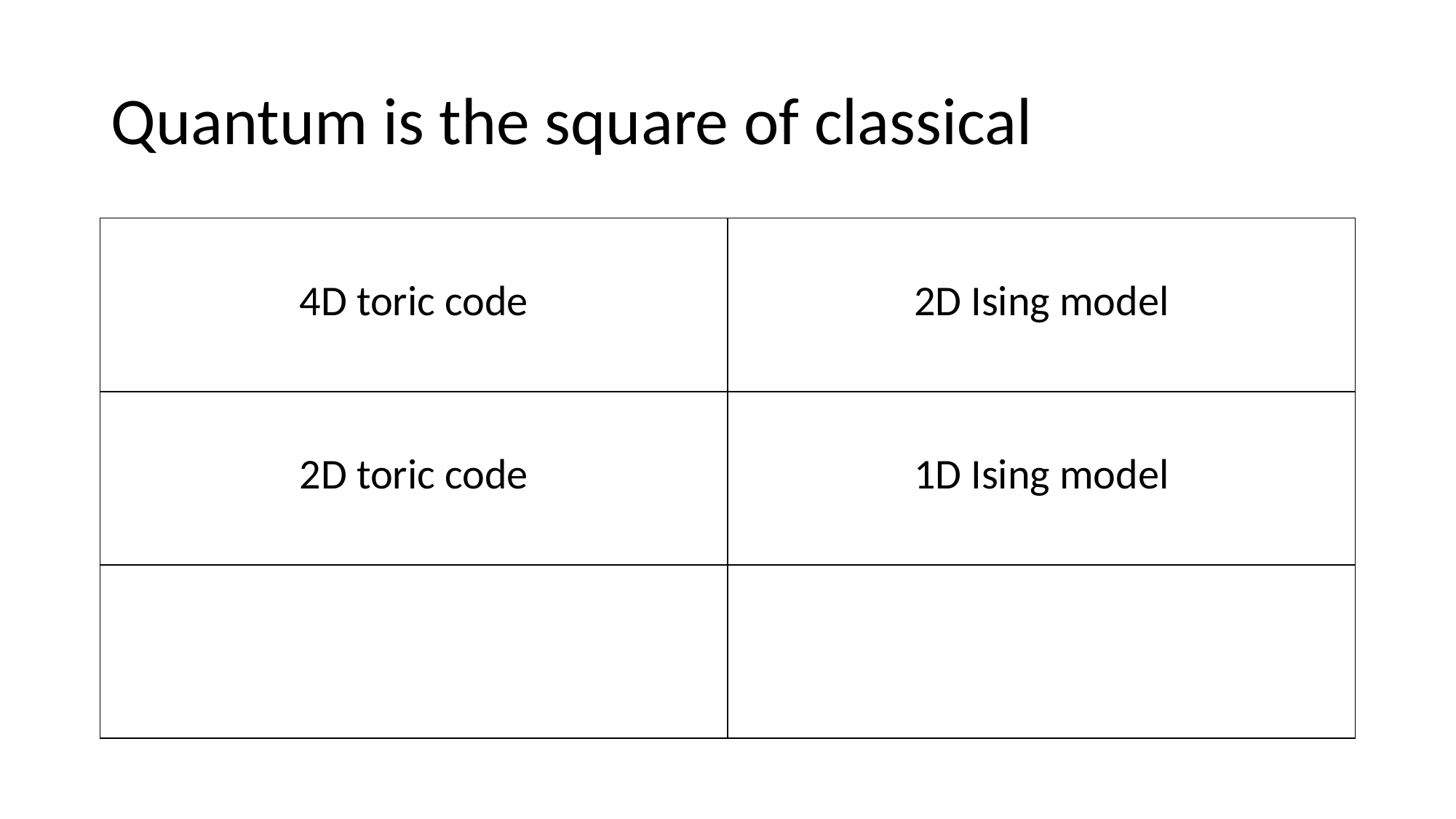

# Quantum is the square of classical
| 4D toric code | 2D Ising model |
| --- | --- |
| 2D toric code | 1D Ising model |
|  |  |